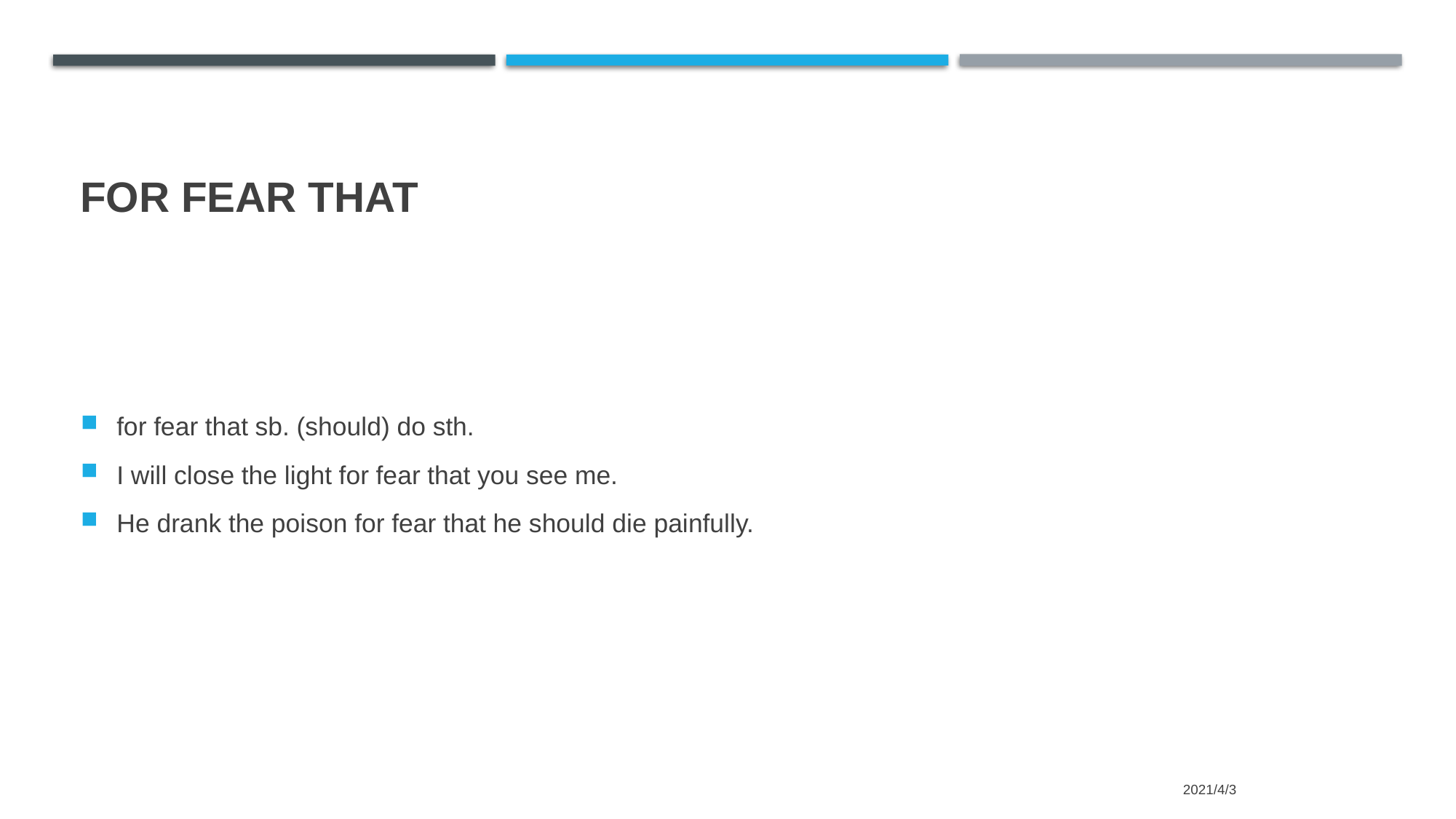

# For fear that
for fear that sb. (should) do sth.
I will close the light for fear that you see me.
He drank the poison for fear that he should die painfully.

2021/4/3